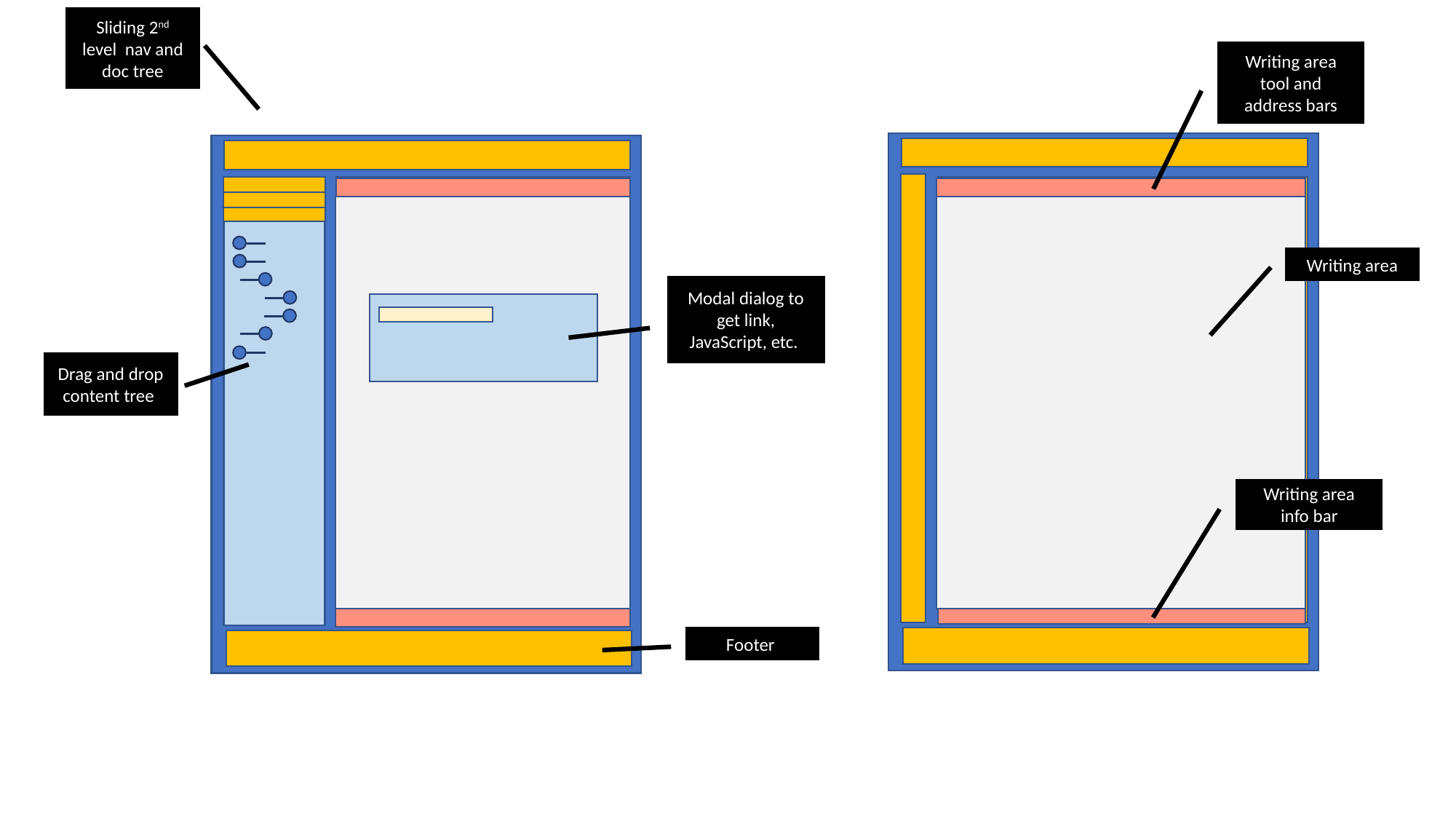

Sliding 2nd level  nav and doc tree
Writing area tool and address bars

Writing area

Modal dialog to get link, JavaScript, etc.

Drag and drop content tree
Writing area info bar

Footer